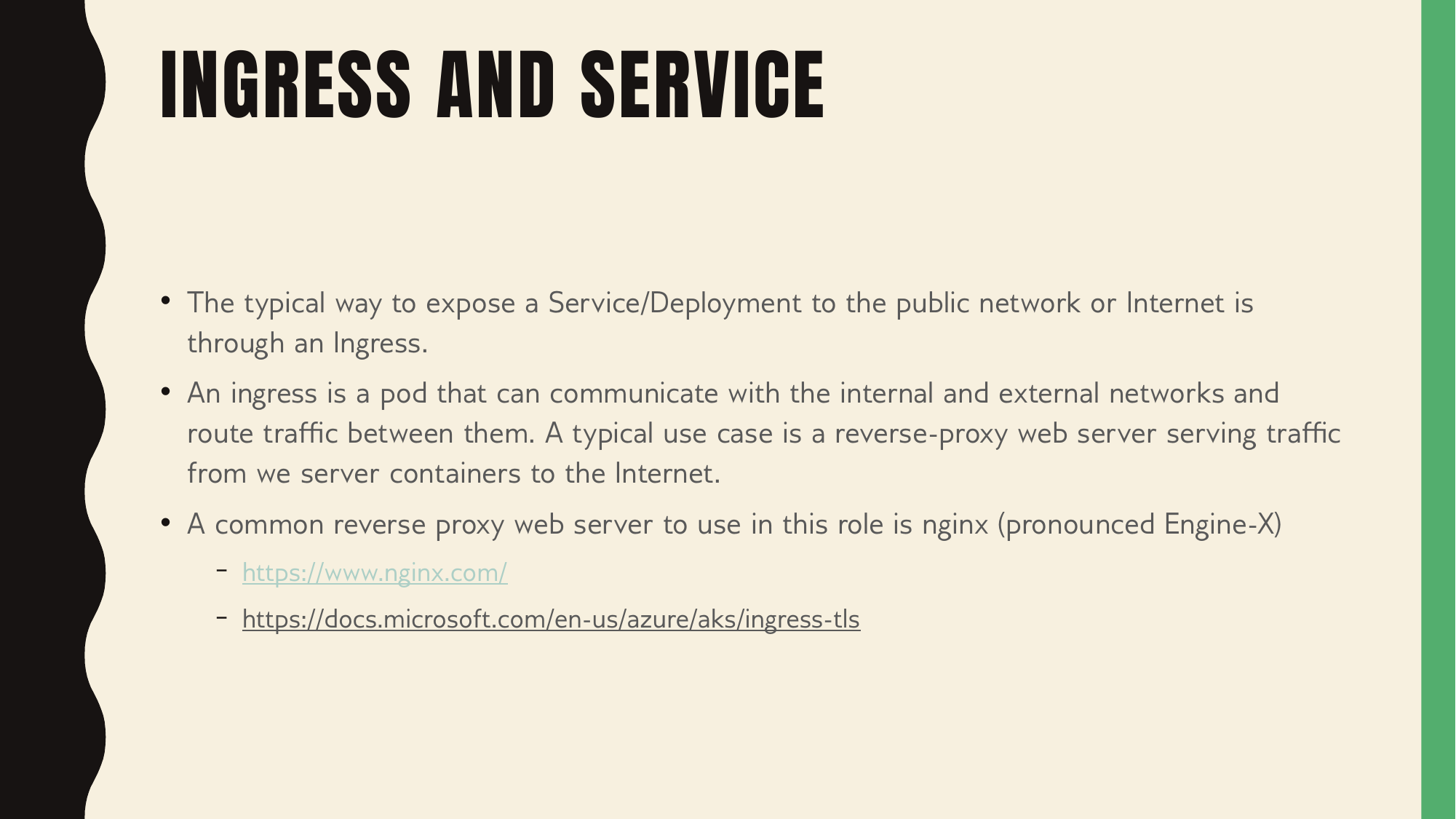

# Ingress and Service
The typical way to expose a Service/Deployment to the public network or Internet is through an Ingress.
An ingress is a pod that can communicate with the internal and external networks and route traffic between them. A typical use case is a reverse-proxy web server serving traffic from we server containers to the Internet.
A common reverse proxy web server to use in this role is nginx (pronounced Engine-X)
https://www.nginx.com/
https://docs.microsoft.com/en-us/azure/aks/ingress-tls